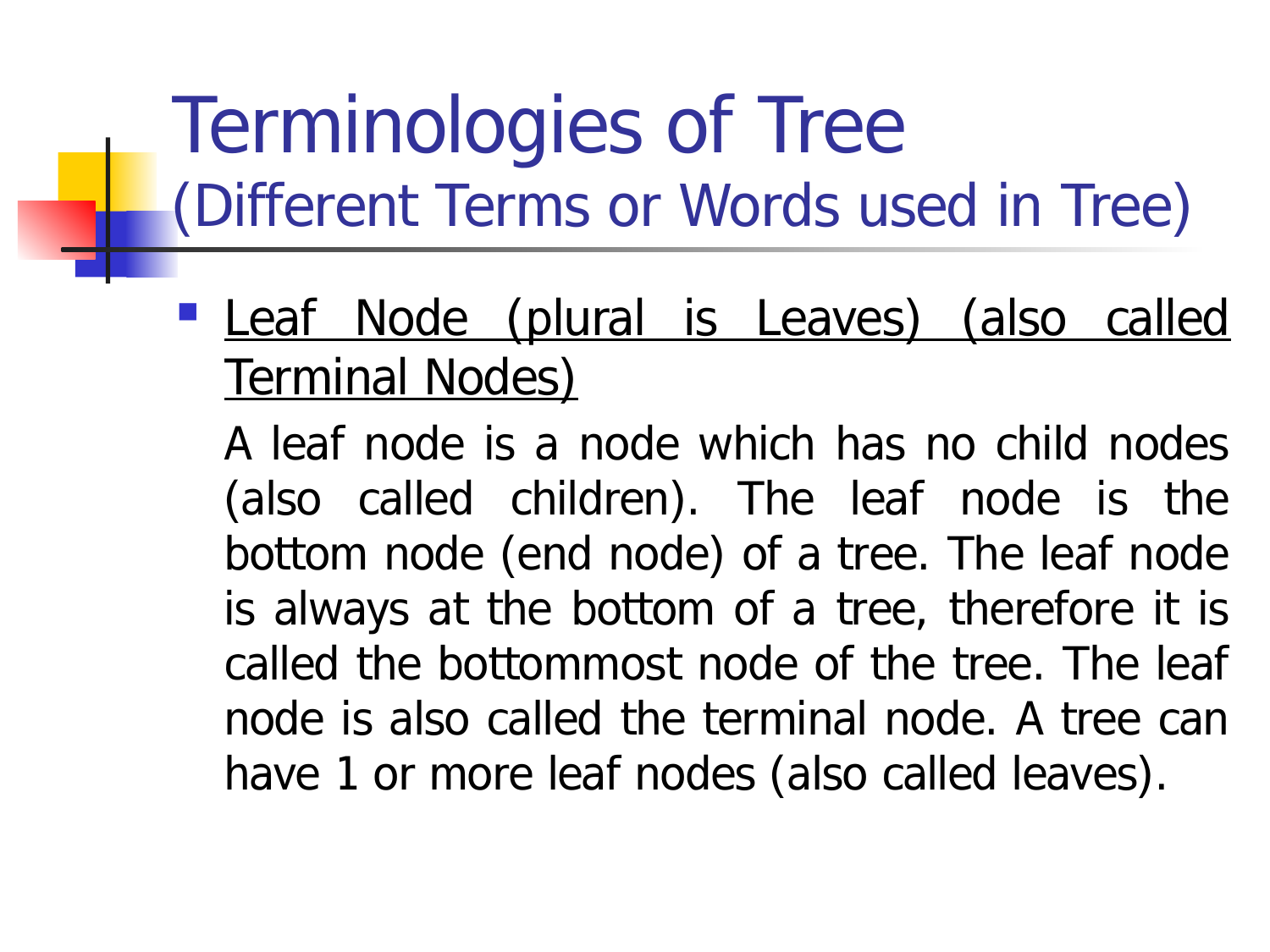

# Terminologies of Tree (Different Terms or Words used in Tree)
Leaf Node (plural is Leaves) (also called Terminal Nodes)
	A leaf node is a node which has no child nodes (also called children). The leaf node is the bottom node (end node) of a tree. The leaf node is always at the bottom of a tree, therefore it is called the bottommost node of the tree. The leaf node is also called the terminal node. A tree can have 1 or more leaf nodes (also called leaves).